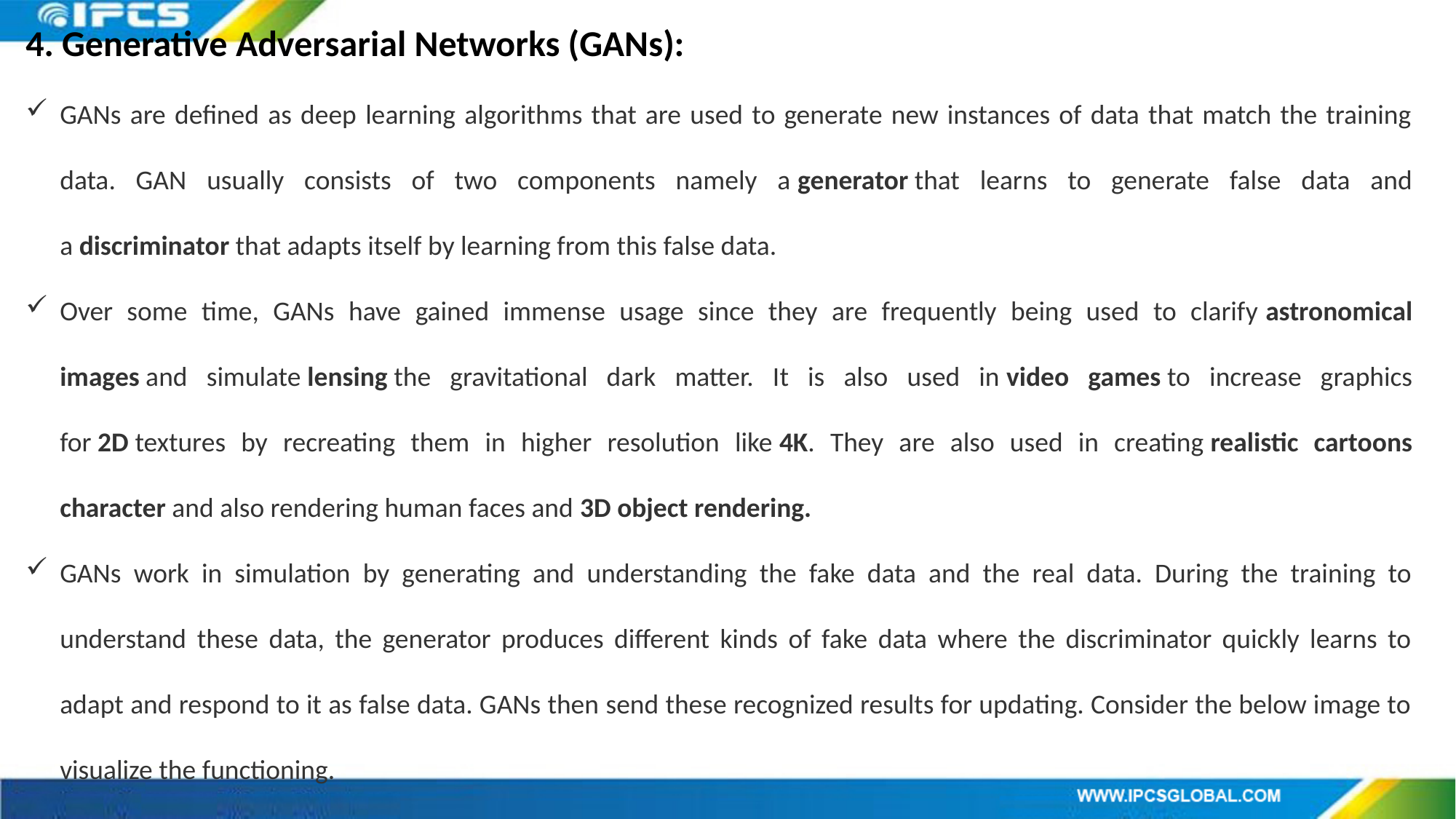

4. Generative Adversarial Networks (GANs):
GANs are defined as deep learning algorithms that are used to generate new instances of data that match the training data. GAN usually consists of two components namely a generator that learns to generate false data and a discriminator that adapts itself by learning from this false data.
Over some time, GANs have gained immense usage since they are frequently being used to clarify astronomical images and simulate lensing the gravitational dark matter. It is also used in video games to increase graphics for 2D textures by recreating them in higher resolution like 4K. They are also used in creating realistic cartoons character and also rendering human faces and 3D object rendering.
GANs work in simulation by generating and understanding the fake data and the real data. During the training to understand these data, the generator produces different kinds of fake data where the discriminator quickly learns to adapt and respond to it as false data. GANs then send these recognized results for updating. Consider the below image to visualize the functioning.